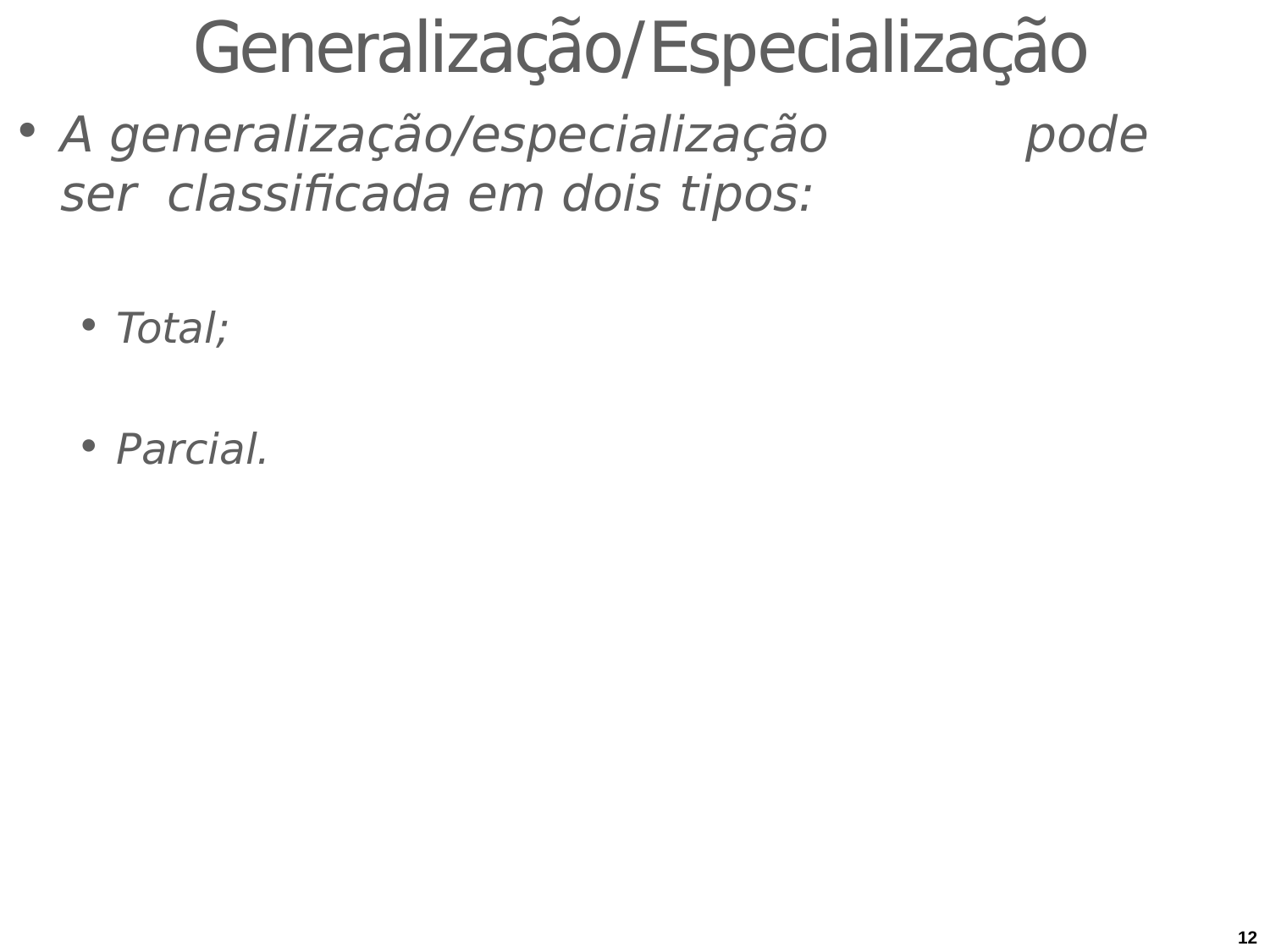

# Generalização/Especialização
A	generalização/especialização	pode	ser  classificada em dois tipos:

Total;

Parcial.
12